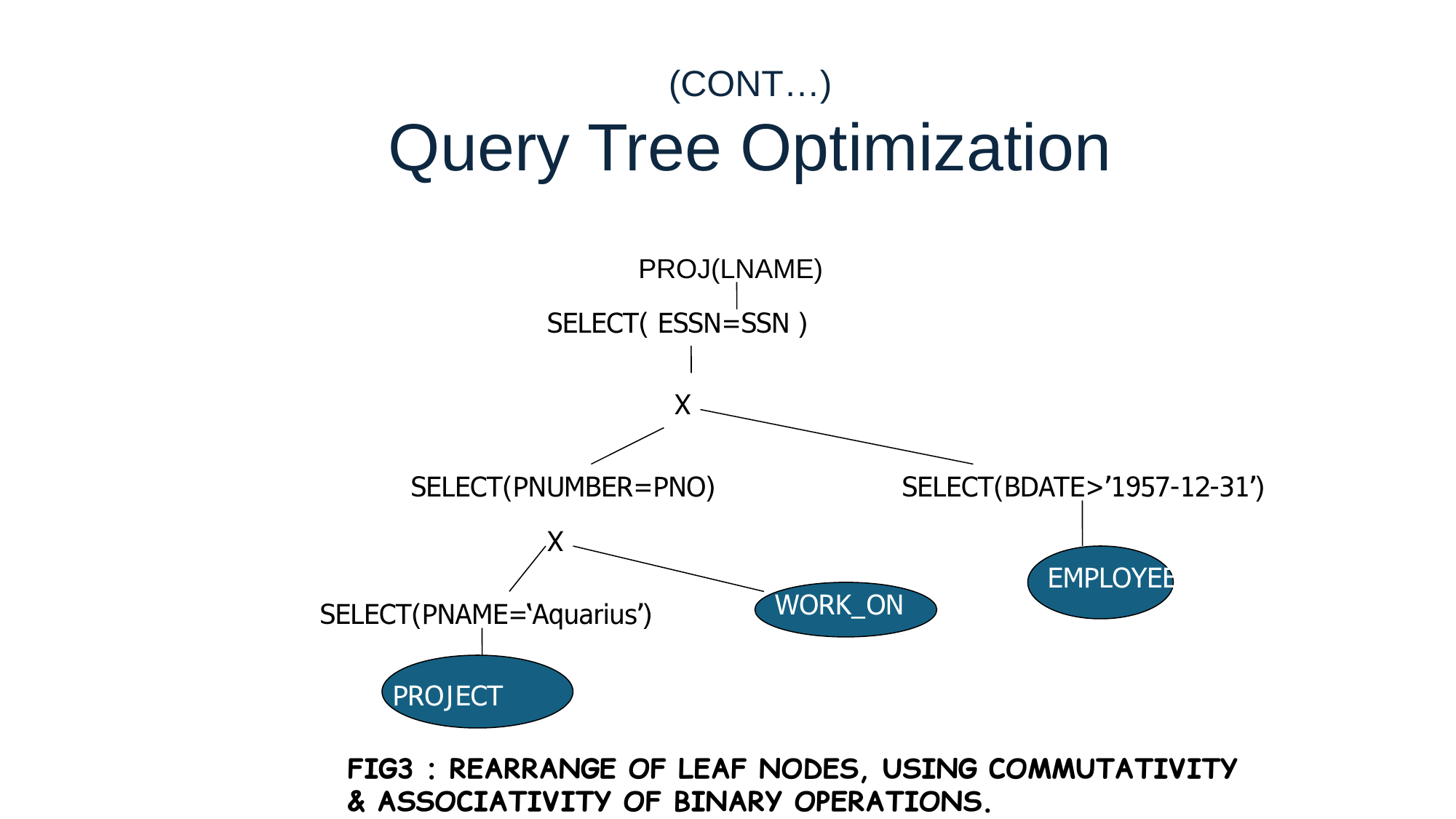

(CONT…)
Query Tree Optimization
			PROJ(LNAME)

SELECT( ESSN=SSN )

X

SELECT(PNUMBER=PNO)
SELECT(BDATE>’1957-12-31’)

X

EMPLOYEE

WORK_ON
SELECT(PNAME=‘Aquarius’)

PROJECT
FIG3 : REARRANGE OF LEAF NODES, USING COMMUTATIVITY & ASSOCIATIVITY OF BINARY OPERATIONS.